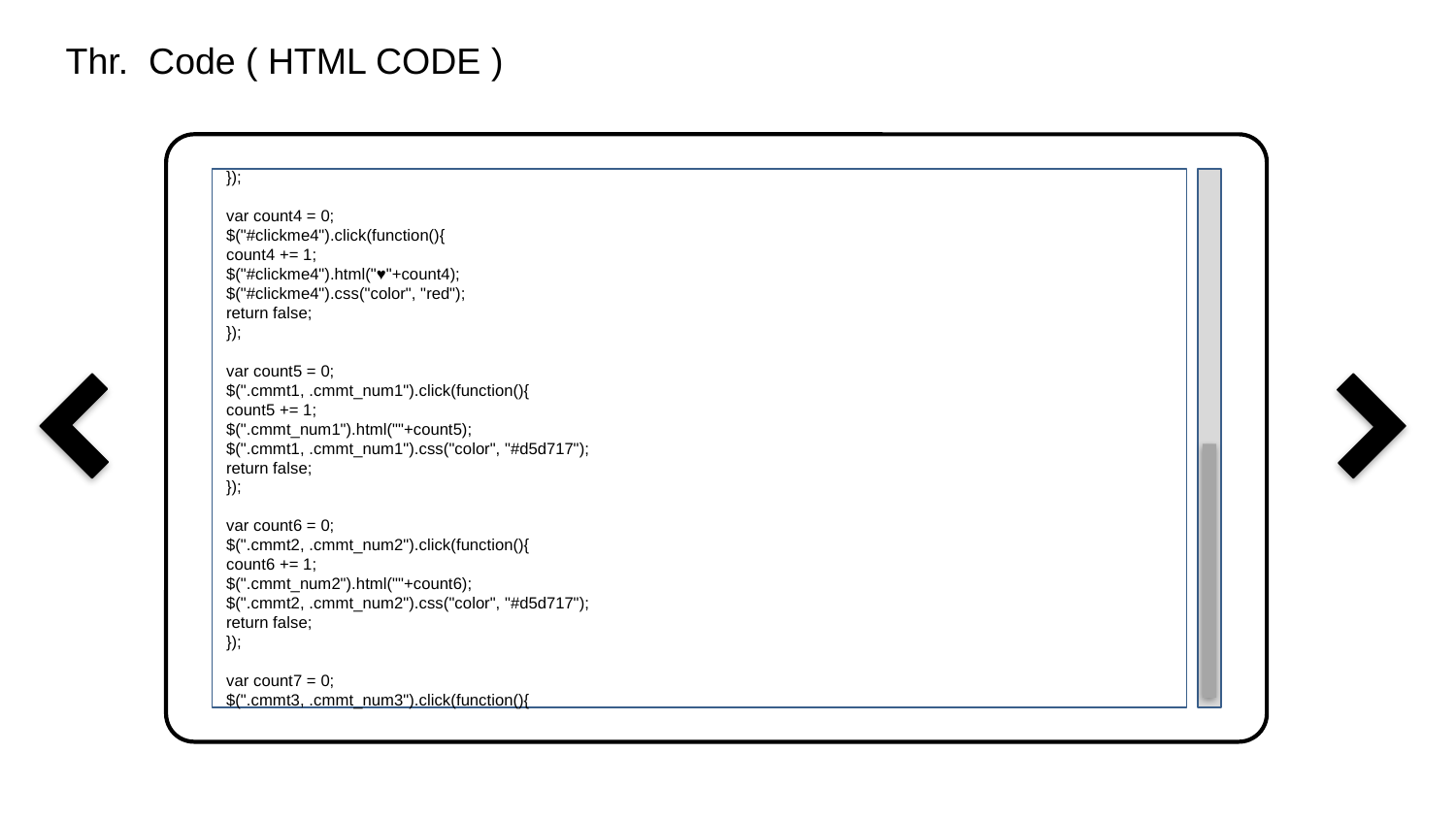

Thr.  Code ( HTML CODE )

});
var count4 = 0;
$("#clickme4").click(function(){
count4 += 1;
$("#clickme4").html("♥"+count4);
$("#clickme4").css("color", "red");
return false;
});
var count5 = 0;
$(".cmmt1, .cmmt_num1").click(function(){
count5 += 1;
$(".cmmt_num1").html(""+count5);
$(".cmmt1, .cmmt_num1").css("color", "#d5d717");
return false;
});
var count6 = 0;
$(".cmmt2, .cmmt_num2").click(function(){
count6 += 1;
$(".cmmt_num2").html(""+count6);
$(".cmmt2, .cmmt_num2").css("color", "#d5d717");
return false;
});
var count7 = 0;
$(".cmmt3, .cmmt_num3").click(function(){